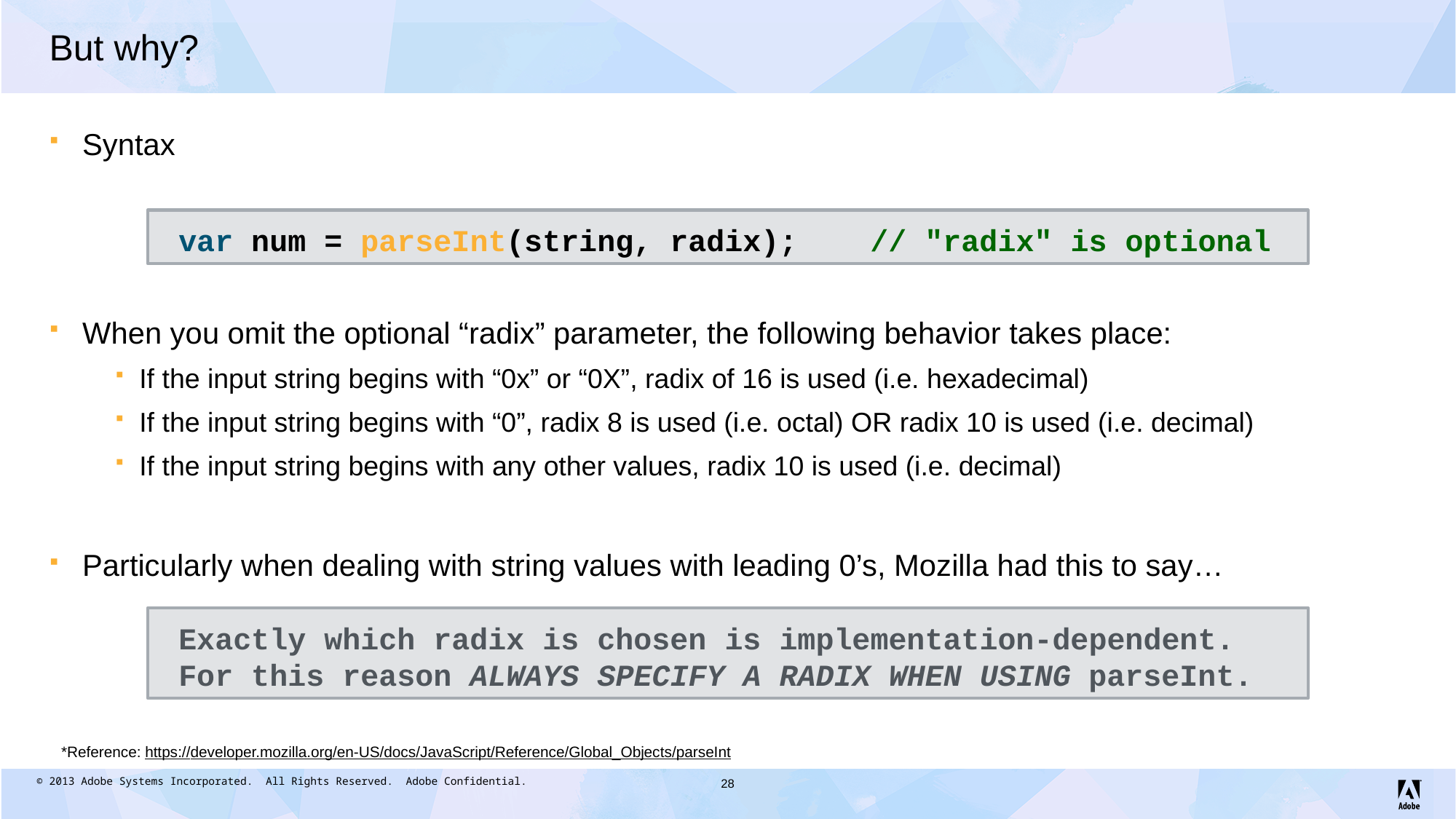

# But why?
Syntax

When you omit the optional “radix” parameter, the following behavior takes place:
If the input string begins with “0x” or “0X”, radix of 16 is used (i.e. hexadecimal)
If the input string begins with “0”, radix 8 is used (i.e. octal) OR radix 10 is used (i.e. decimal)
If the input string begins with any other values, radix 10 is used (i.e. decimal)

Particularly when dealing with string values with leading 0’s, Mozilla had this to say…

var num = parseInt(string, radix);    // "radix" is optional

Exactly which radix is chosen is implementation-dependent.  For this reason ALWAYS SPECIFY A RADIX WHEN USING parseInt.
*Reference: https://developer.mozilla.org/en-US/docs/JavaScript/Reference/Global_Objects/parseInt
28